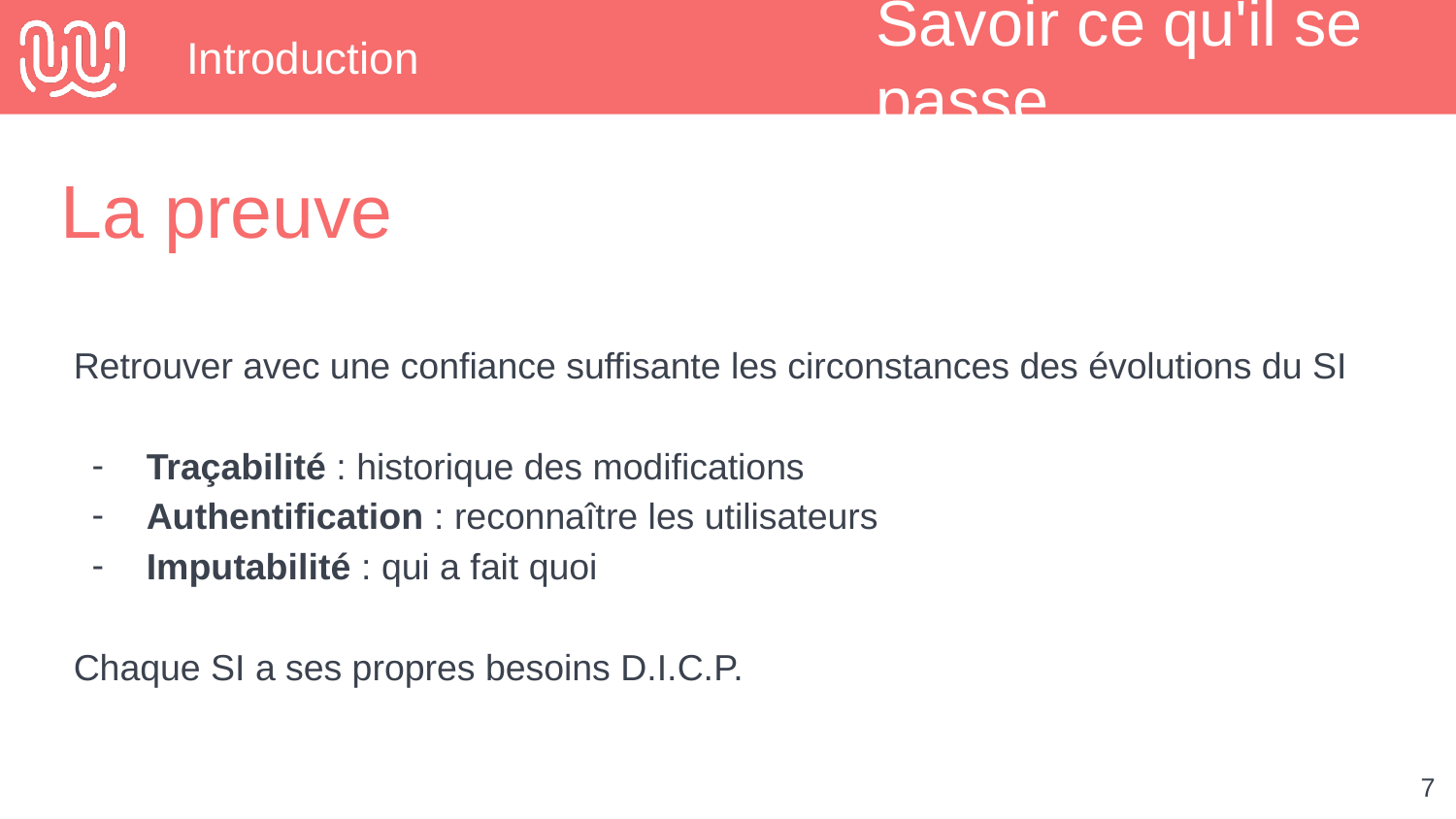

# Introduction
Savoir ce qu'il se passe
La preuve
Retrouver avec une confiance suffisante les circonstances des évolutions du SI

Traçabilité : historique des modifications
Authentification : reconnaître les utilisateurs
Imputabilité : qui a fait quoi

Chaque SI a ses propres besoins D.I.C.P.

7